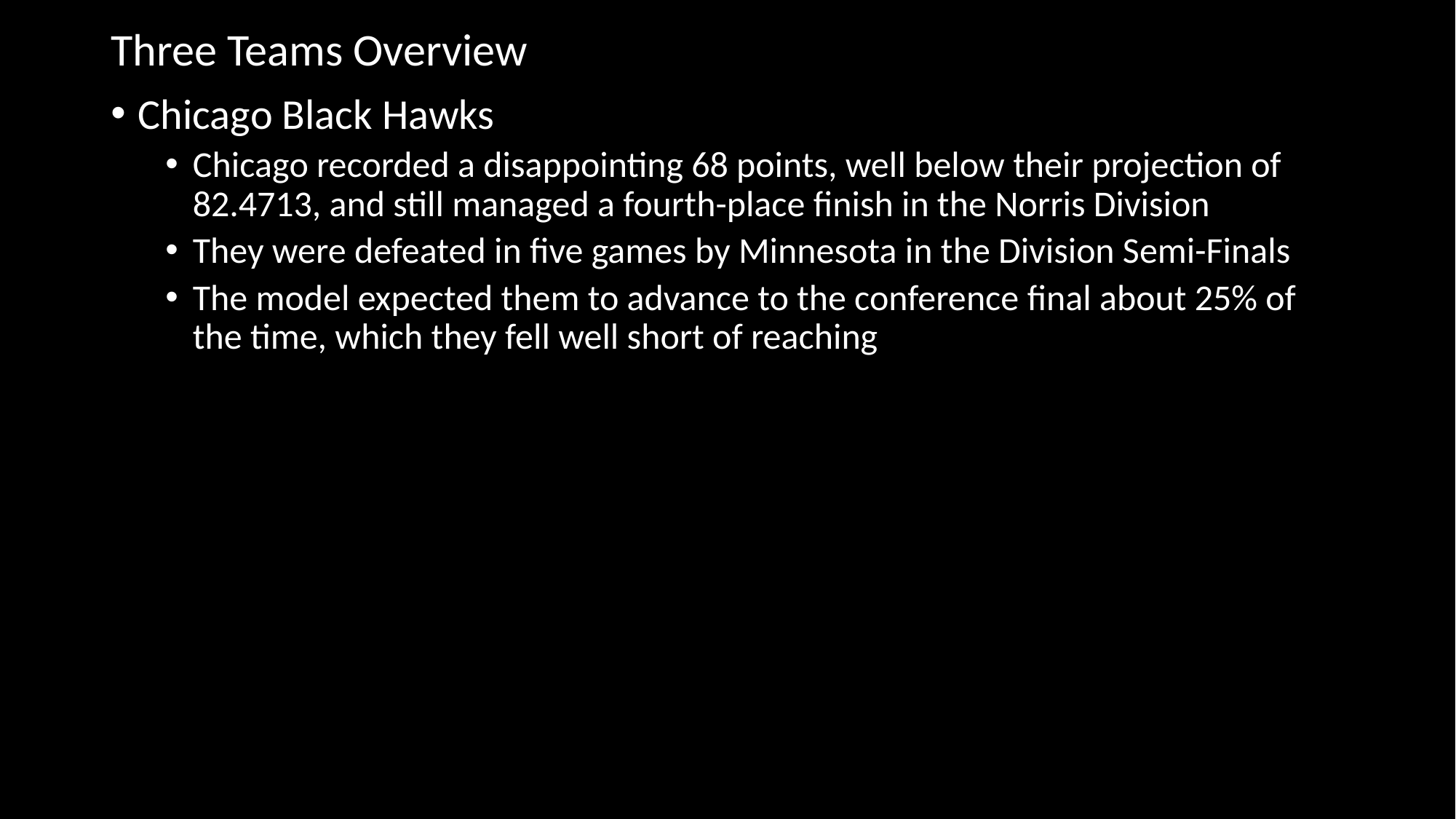

# Three Teams Overview
Chicago Black Hawks
Chicago recorded a disappointing 68 points, well below their projection of 82.4713, and still managed a fourth-place finish in the Norris Division
They were defeated in five games by Minnesota in the Division Semi-Finals
The model expected them to advance to the conference final about 25% of the time, which they fell well short of reaching